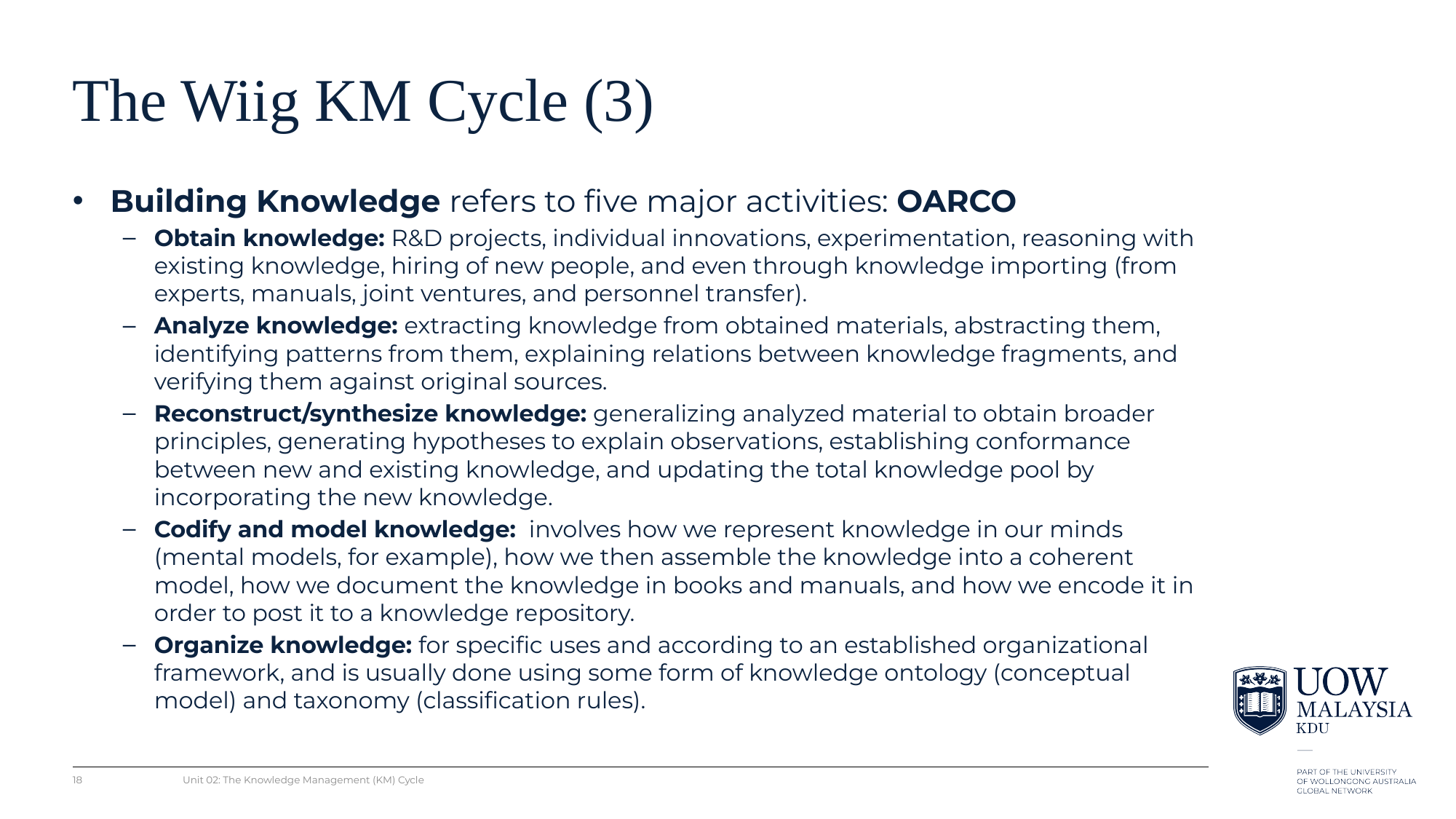

# The Wiig KM Cycle (3)
Building Knowledge refers to ﬁve major activities: OARCO
Obtain knowledge: R&D projects, individual innovations, experimentation, reasoning with existing knowledge, hiring of new people, and even through knowledge importing (from experts, manuals, joint ventures, and personnel transfer).
Analyze knowledge: extracting knowledge from obtained materials, abstracting them, identifying patterns from them, explaining relations between knowledge fragments, and verifying them against original sources.
Reconstruct/synthesize knowledge: generalizing analyzed material to obtain broader principles, generating hypotheses to explain observations, establishing conformance between new and existing knowledge, and updating the total knowledge pool by incorporating the new knowledge.
Codify and model knowledge:  involves how we represent knowledge in our minds (mental models, for example), how we then assemble the knowledge into a coherent model, how we document the knowledge in books and manuals, and how we encode it in order to post it to a knowledge repository.
Organize knowledge: for speciﬁc uses and according to an established organizational framework, and is usually done using some form of knowledge ontology (conceptual model) and taxonomy (classiﬁcation rules).
18
Unit 02: The Knowledge Management (KM) Cycle